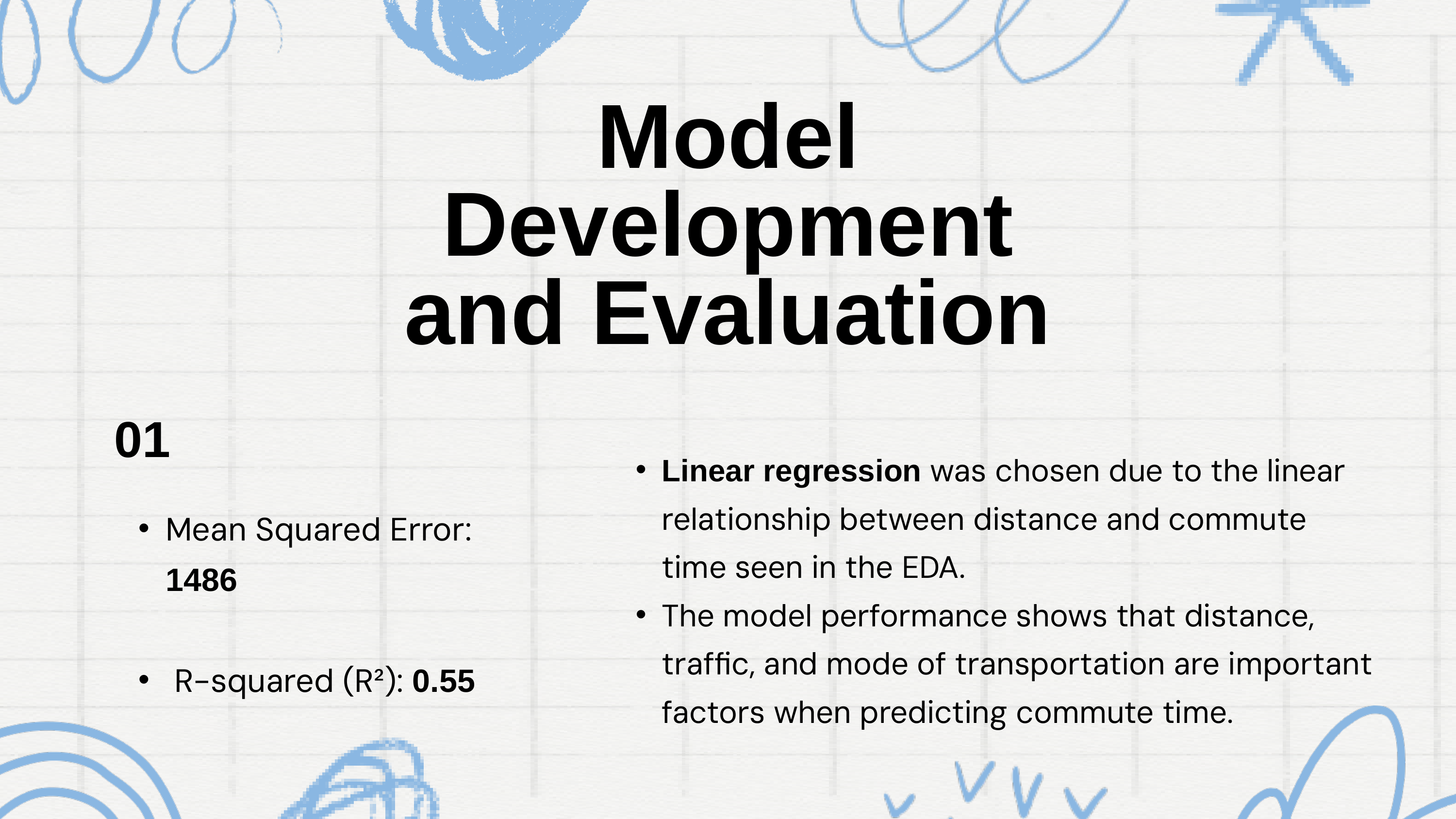

Model Development and Evaluation
01
Linear regression was chosen due to the linear relationship between distance and commute time seen in the EDA.
The model performance shows that distance, traffic, and mode of transportation are important factors when predicting commute time.

Mean Squared Error: 1486

 R-squared (R²): 0.55